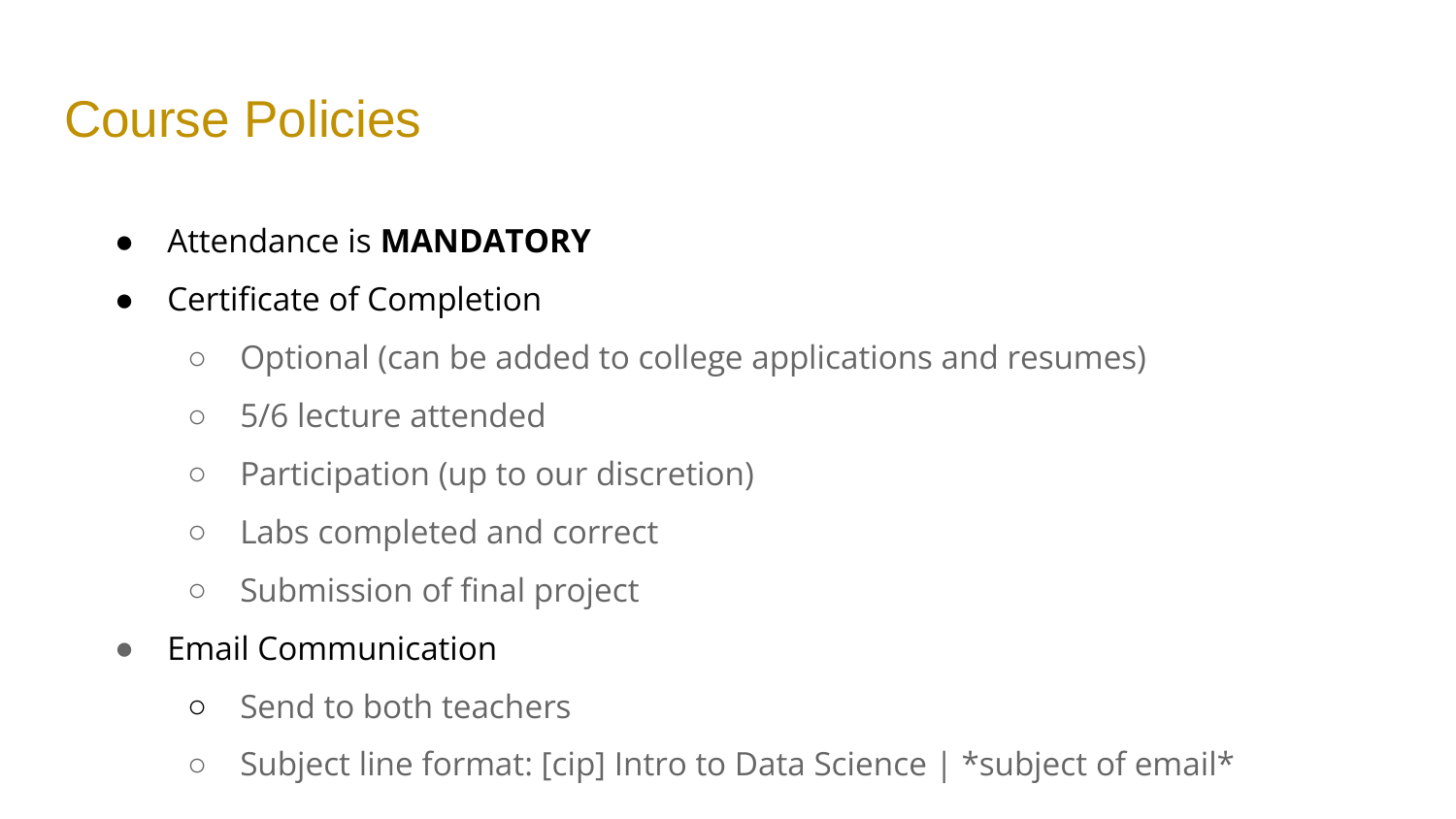

# Course Policies
Attendance is MANDATORY
Certificate of Completion
Optional (can be added to college applications and resumes)
5/6 lecture attended
Participation (up to our discretion)
Labs completed and correct
Submission of final project
Email Communication
Send to both teachers
Subject line format: [cip] Intro to Data Science | *subject of email*